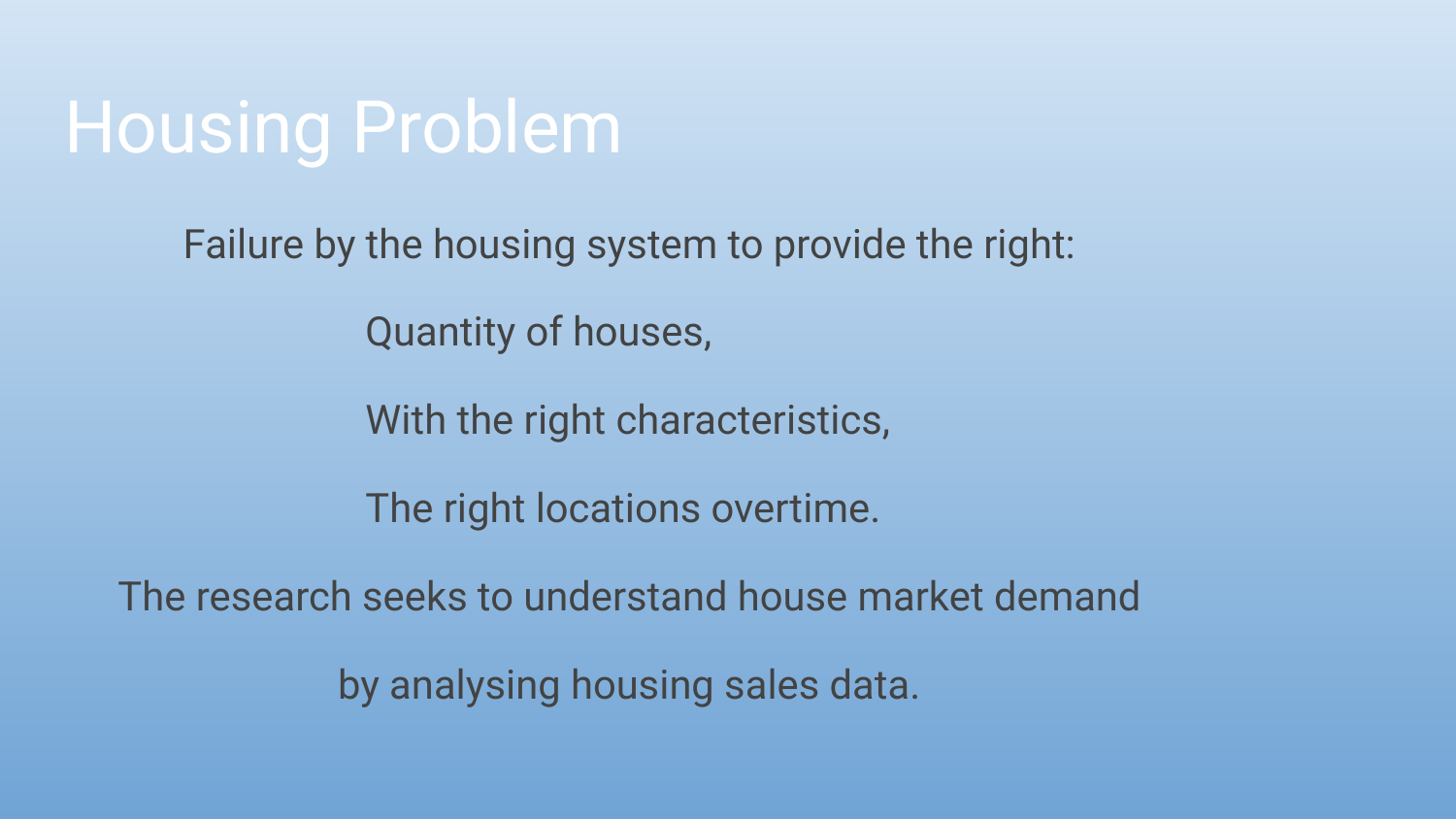

# Housing Problem
Failure by the housing system to provide the right:
 Quantity of houses,
 With the right characteristics,
 The right locations overtime.
The research seeks to understand house market demand
by analysing housing sales data.